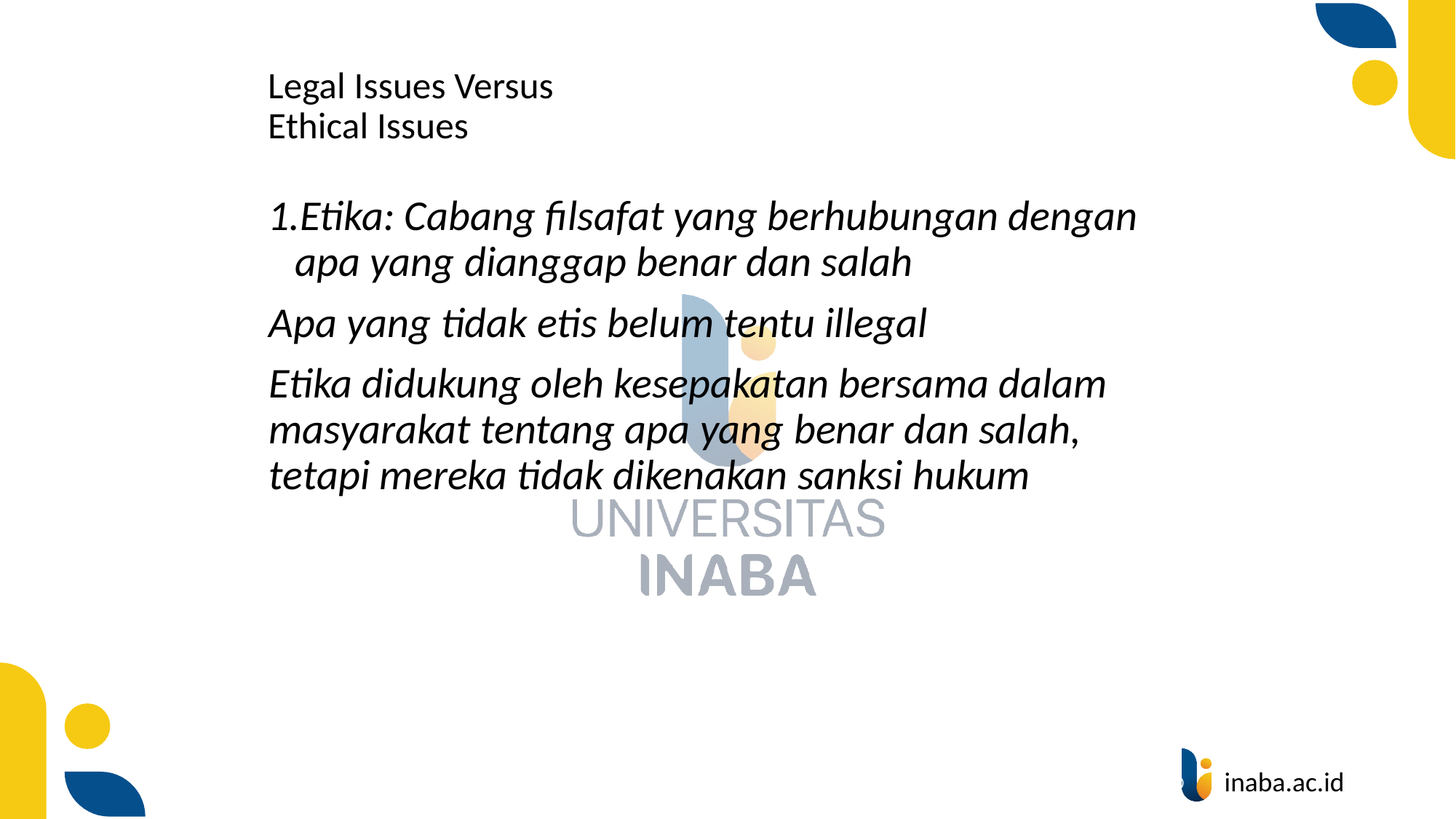

# Legal Issues Versus Ethical Issues
Etika: Cabang filsafat yang berhubungan dengan apa yang dianggap benar dan salah
Apa yang tidak etis belum tentu illegal
Etika didukung oleh kesepakatan bersama dalam masyarakat tentang apa yang benar dan salah, tetapi mereka tidak dikenakan sanksi hukum
13
© Prentice Hall 2020